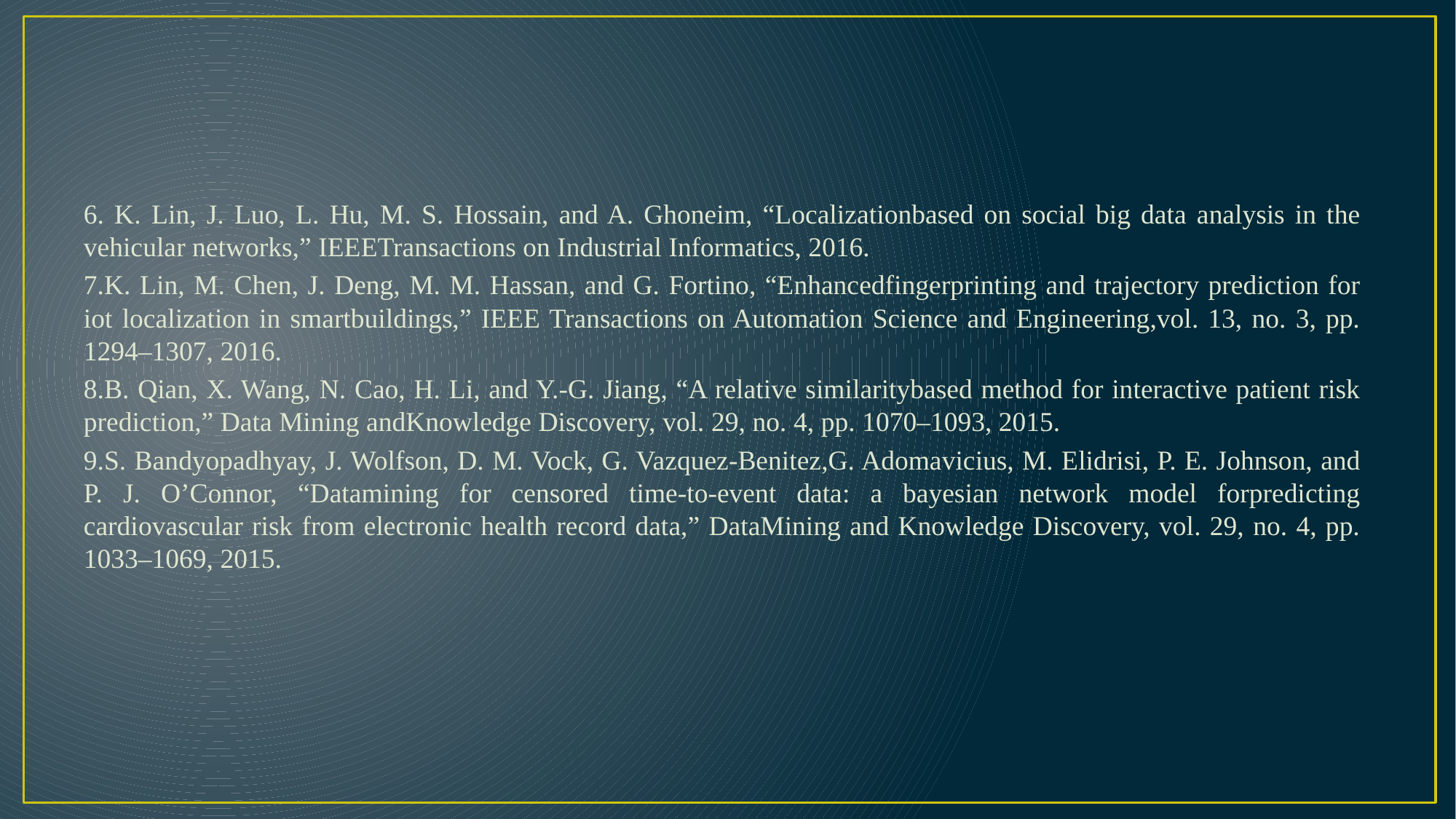

6. K. Lin, J. Luo, L. Hu, M. S. Hossain, and A. Ghoneim, “Localizationbased on social big data analysis in the vehicular networks,” IEEETransactions on Industrial Informatics, 2016.
7.K. Lin, M. Chen, J. Deng, M. M. Hassan, and G. Fortino, “Enhancedfingerprinting and trajectory prediction for iot localization in smartbuildings,” IEEE Transactions on Automation Science and Engineering,vol. 13, no. 3, pp. 1294–1307, 2016.
8.B. Qian, X. Wang, N. Cao, H. Li, and Y.-G. Jiang, “A relative similaritybased method for interactive patient risk prediction,” Data Mining andKnowledge Discovery, vol. 29, no. 4, pp. 1070–1093, 2015.
9.S. Bandyopadhyay, J. Wolfson, D. M. Vock, G. Vazquez-Benitez,G. Adomavicius, M. Elidrisi, P. E. Johnson, and P. J. O’Connor, “Datamining for censored time-to-event data: a bayesian network model forpredicting cardiovascular risk from electronic health record data,” DataMining and Knowledge Discovery, vol. 29, no. 4, pp. 1033–1069, 2015.